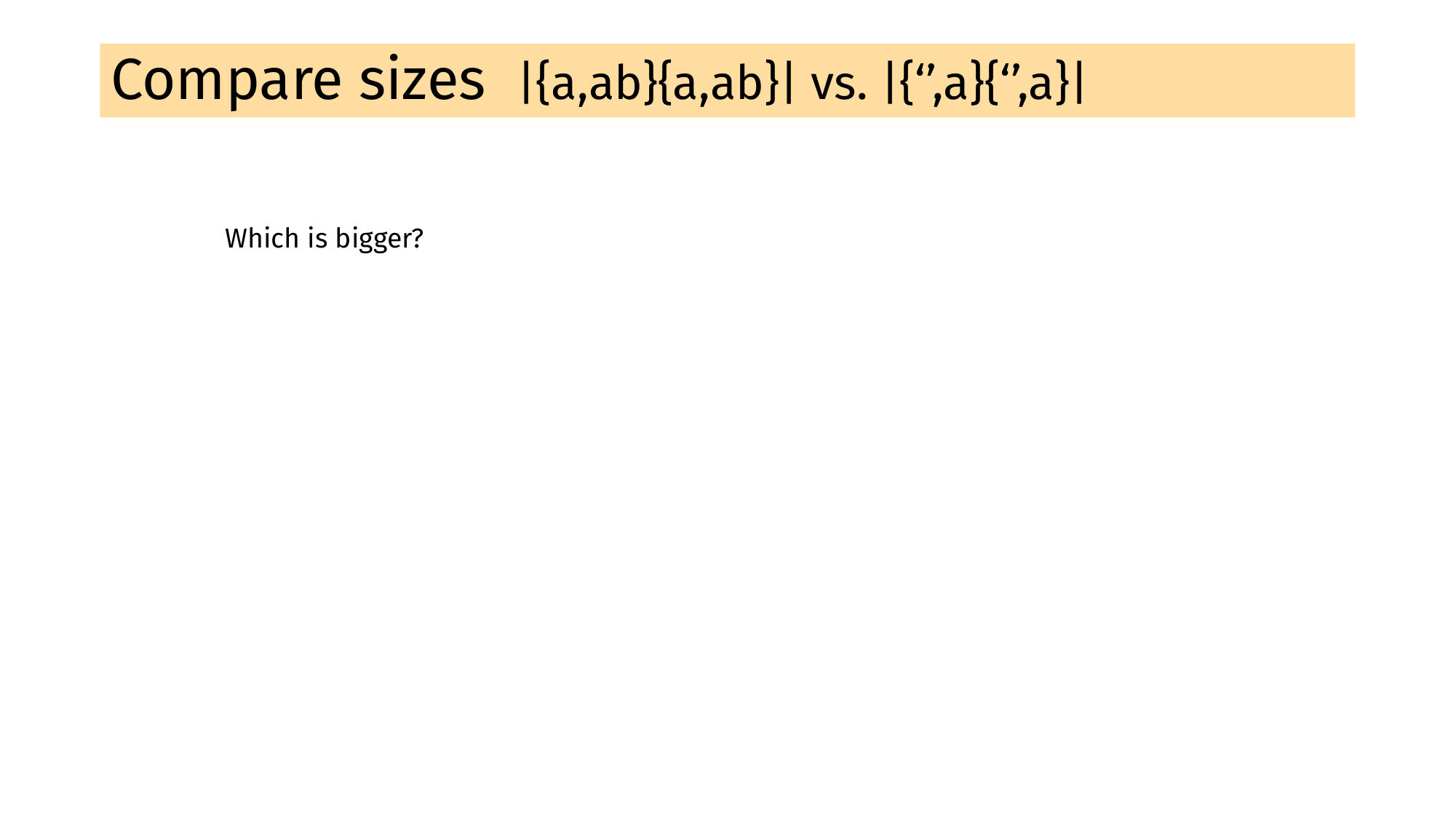

# Compare sizes  |{a,ab}{a,ab}| vs. |{‘’,a}{‘’,a}|
Which is bigger?